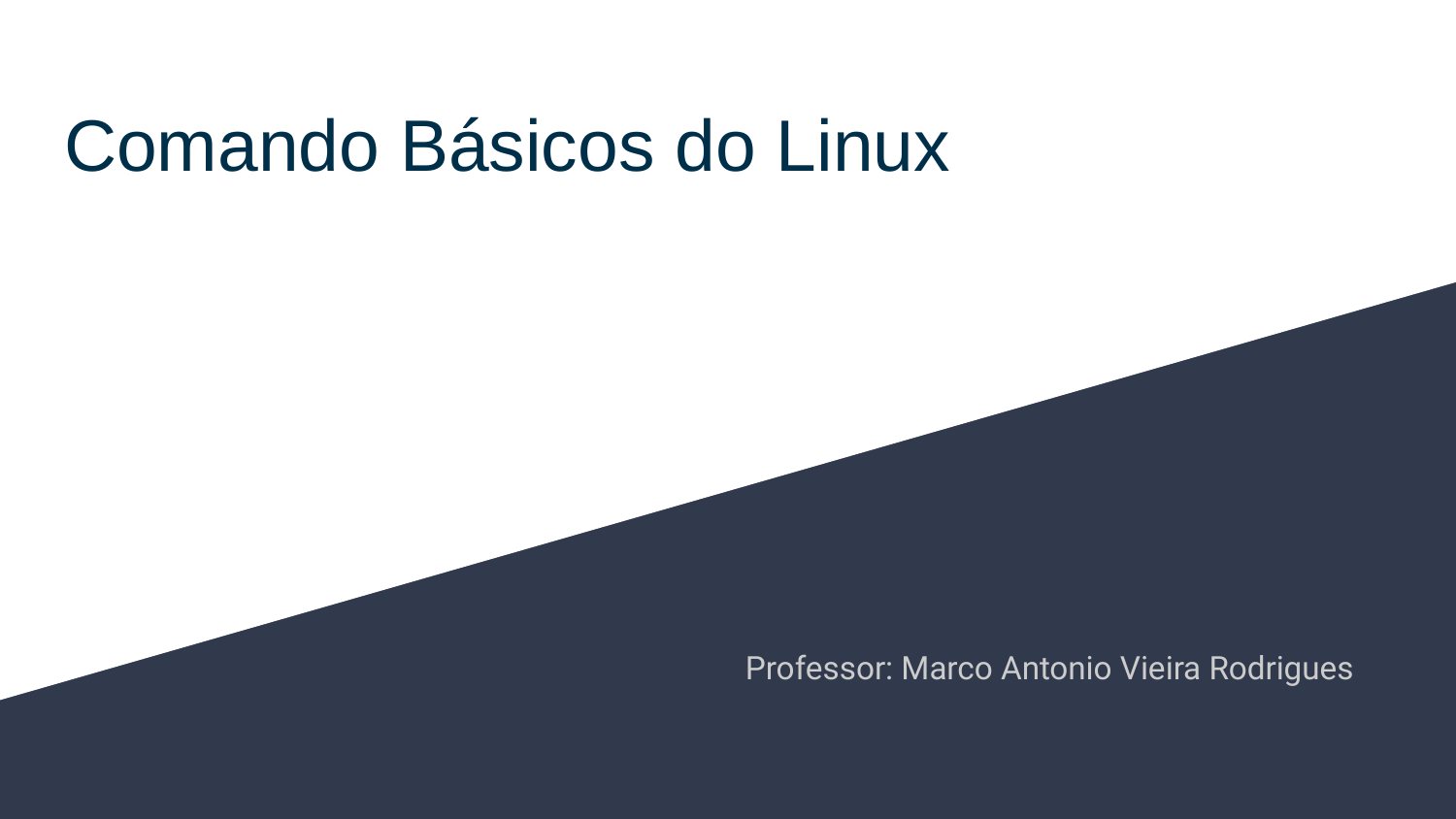

# Comando Básicos do Linux
Professor: Marco Antonio Vieira Rodrigues